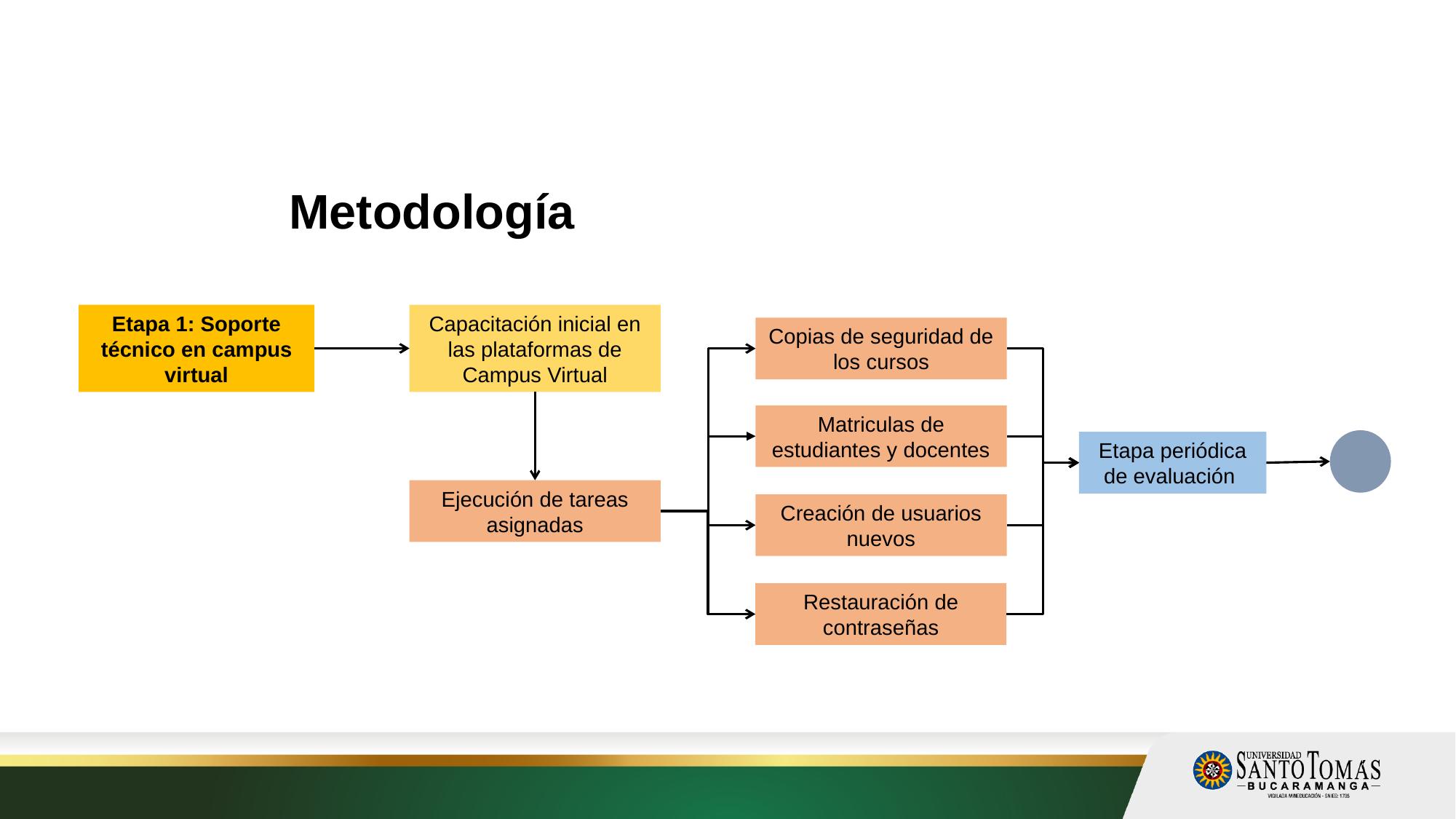

# Metodología
Etapa 1: Soporte técnico en campus virtual
Capacitación inicial en las plataformas de Campus Virtual
Copias de seguridad de los cursos
Matriculas de estudiantes y docentes

Etapa periódica de evaluación
Ejecución de tareas asignadas
Creación de usuarios nuevos
Restauración de contraseñas